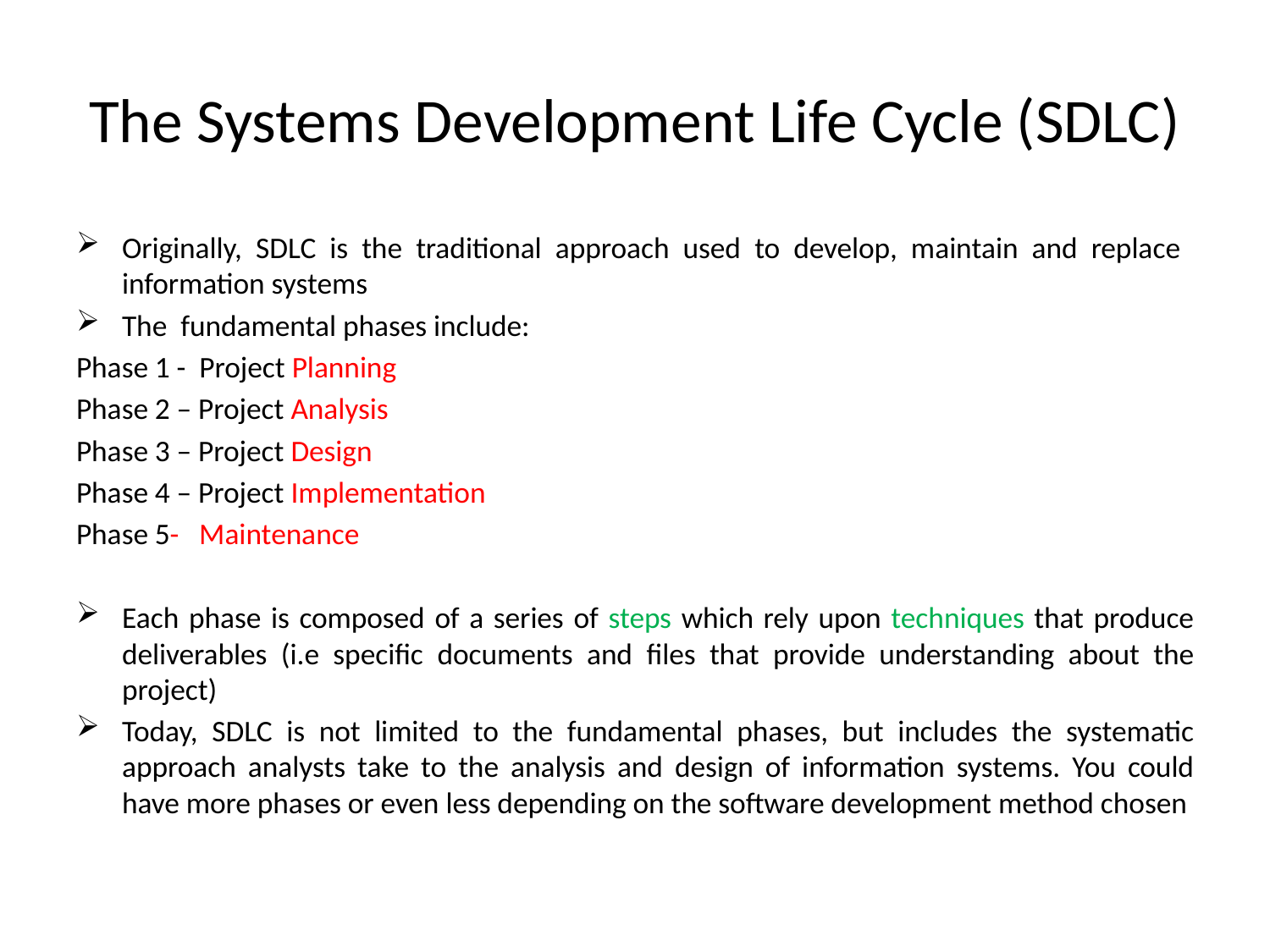

# The Systems Development Life Cycle (SDLC)
Originally, SDLC is the traditional approach used to develop, maintain and replace  information systems
The  fundamental phases include:
Phase 1 -  Project Planning
Phase 2 – Project Analysis
Phase 3 – Project Design
Phase 4 – Project Implementation
Phase 5-   Maintenance

Each phase is composed of a series of steps which rely upon techniques that produce deliverables (i.e specific documents and files that provide understanding about the project)
Today, SDLC is not limited to the fundamental phases, but includes the systematic approach analysts take to the analysis and design of information systems. You could have more phases or even less depending on the software development method chosen